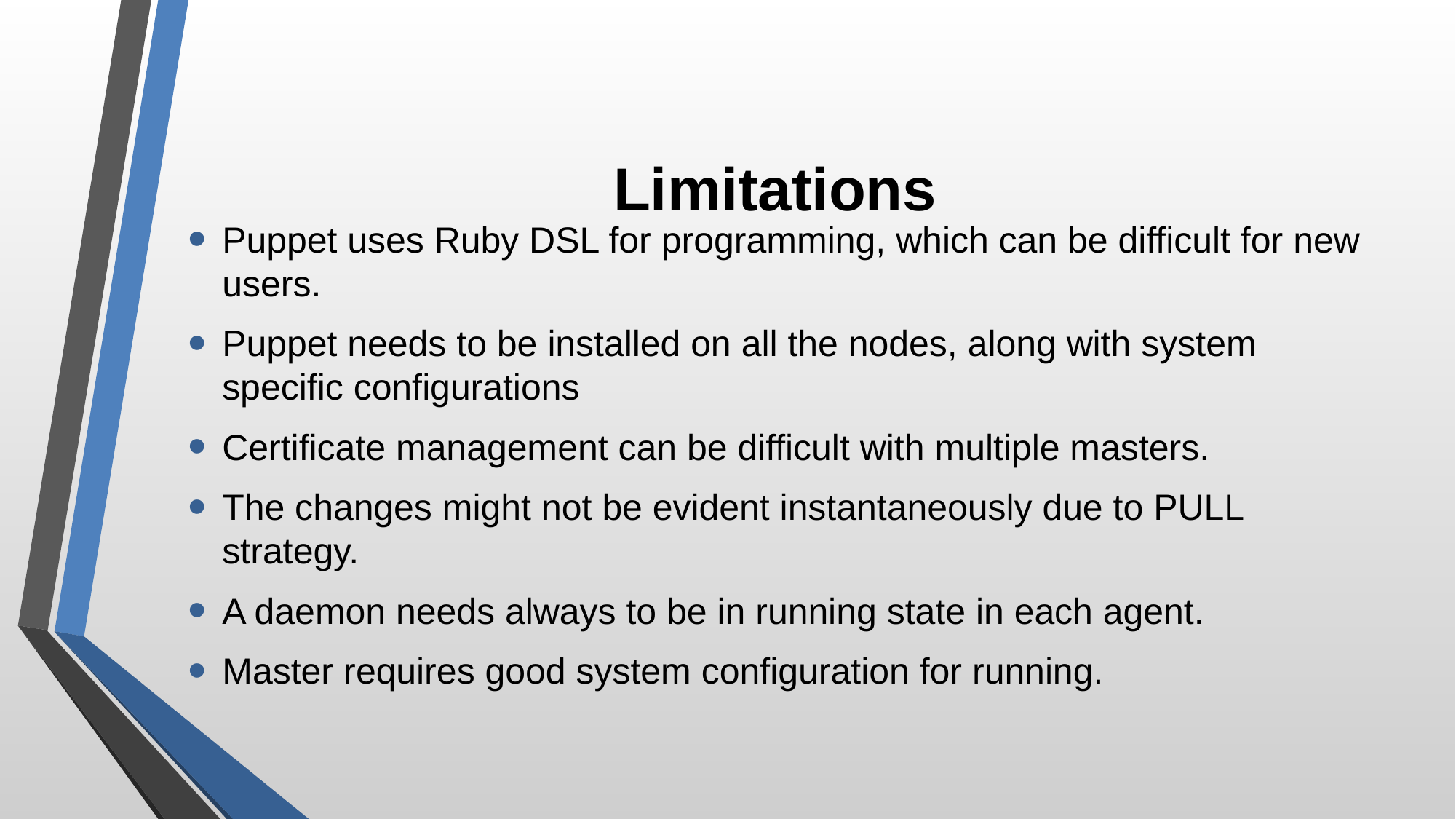

# Limitations

Puppet uses Ruby DSL for programming, which can be difficult for new users.
Puppet needs to be installed on all the nodes, along with system specific configurations
Certificate management can be difficult with multiple masters.
The changes might not be evident instantaneously due to PULL strategy.
A daemon needs always to be in running state in each agent.
Master requires good system configuration for running.